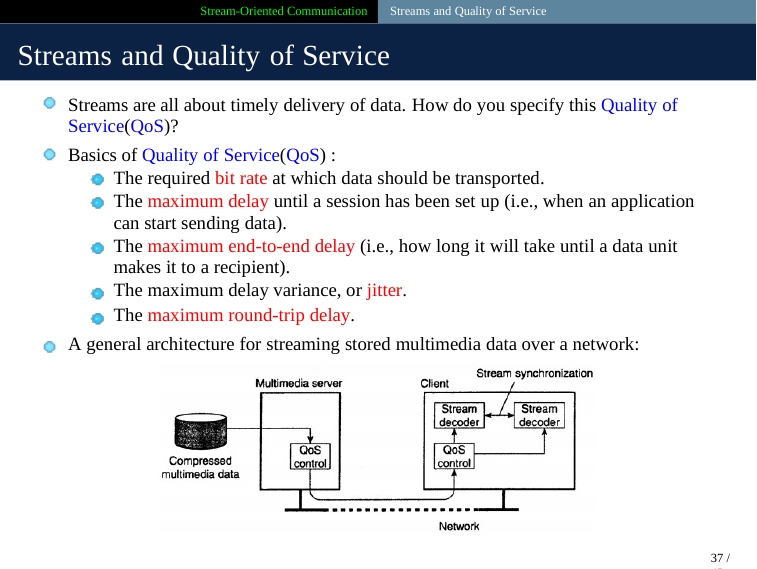

Stream-Oriented Communication      Streams and Quality of Service

Streams and Quality of Service
Streams are all about timely delivery of data. How do you specify this Quality of
Service(QoS)?
Basics of Quality of Service(QoS) :
The required bit rate at which data should be transported.
The maximum delay until a session has been set up (i.e., when an application can start sending data).
The maximum end-to-end delay (i.e., how long it will take until a data unit makes it to a recipient).
The maximum delay variance, or jitter.
The maximum round-trip delay.
A general architecture for streaming stored multimedia data over a network:

37 / 45